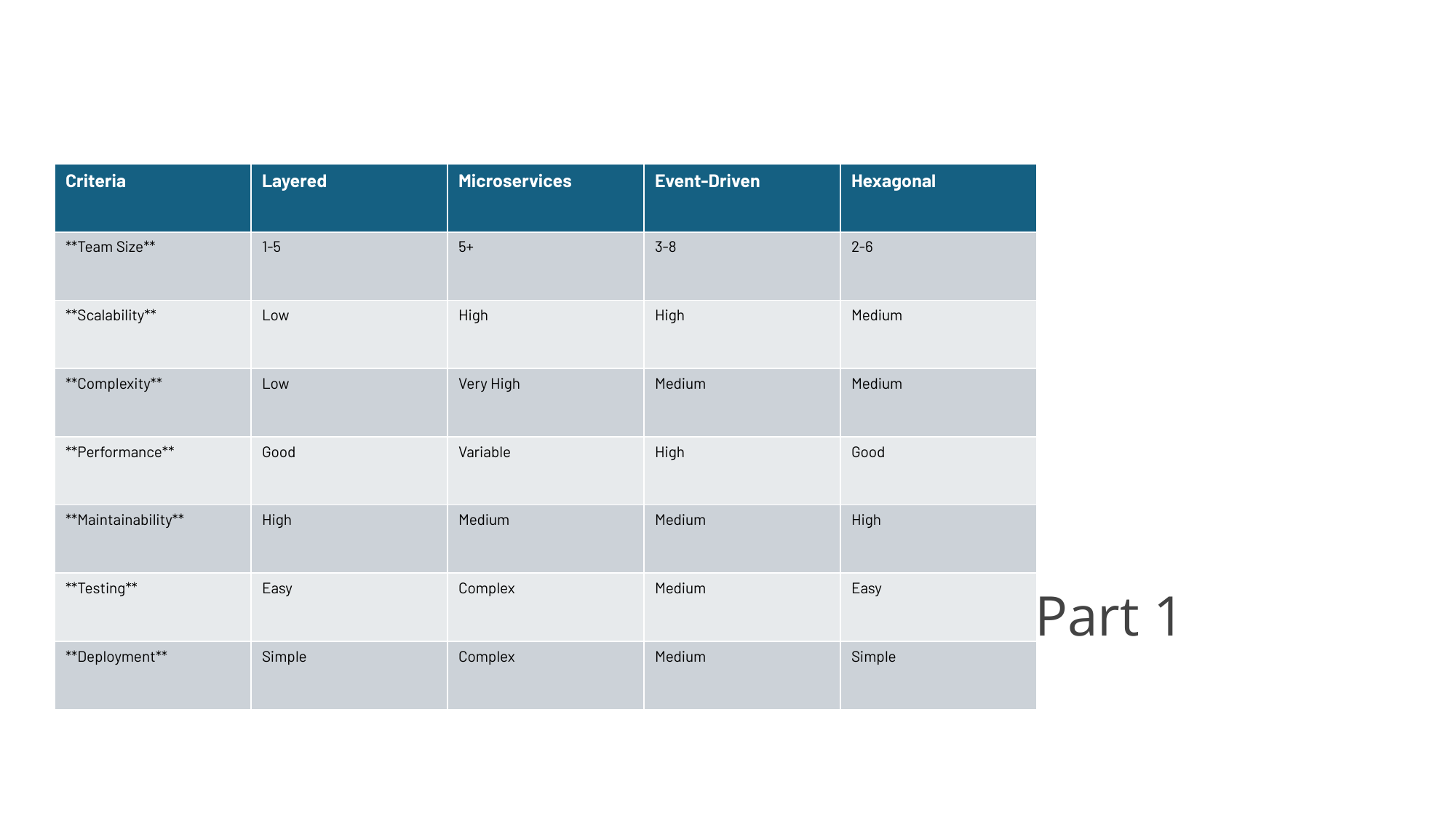

| Criteria | Layered | Microservices | Event-Driven | Hexagonal |
| --- | --- | --- | --- | --- |
| \*\*Team Size\*\* | 1-5 | 5+ | 3-8 | 2-6 |
| \*\*Scalability\*\* | Low | High | High | Medium |
| \*\*Complexity\*\* | Low | Very High | Medium | Medium |
| \*\*Performance\*\* | Good | Variable | High | Good |
| \*\*Maintainability\*\* | High | Medium | Medium | High |
| \*\*Testing\*\* | Easy | Complex | Medium | Easy |
| \*\*Deployment\*\* | Simple | Complex | Medium | Simple |
# Architecture Decision Matrix - Part 1